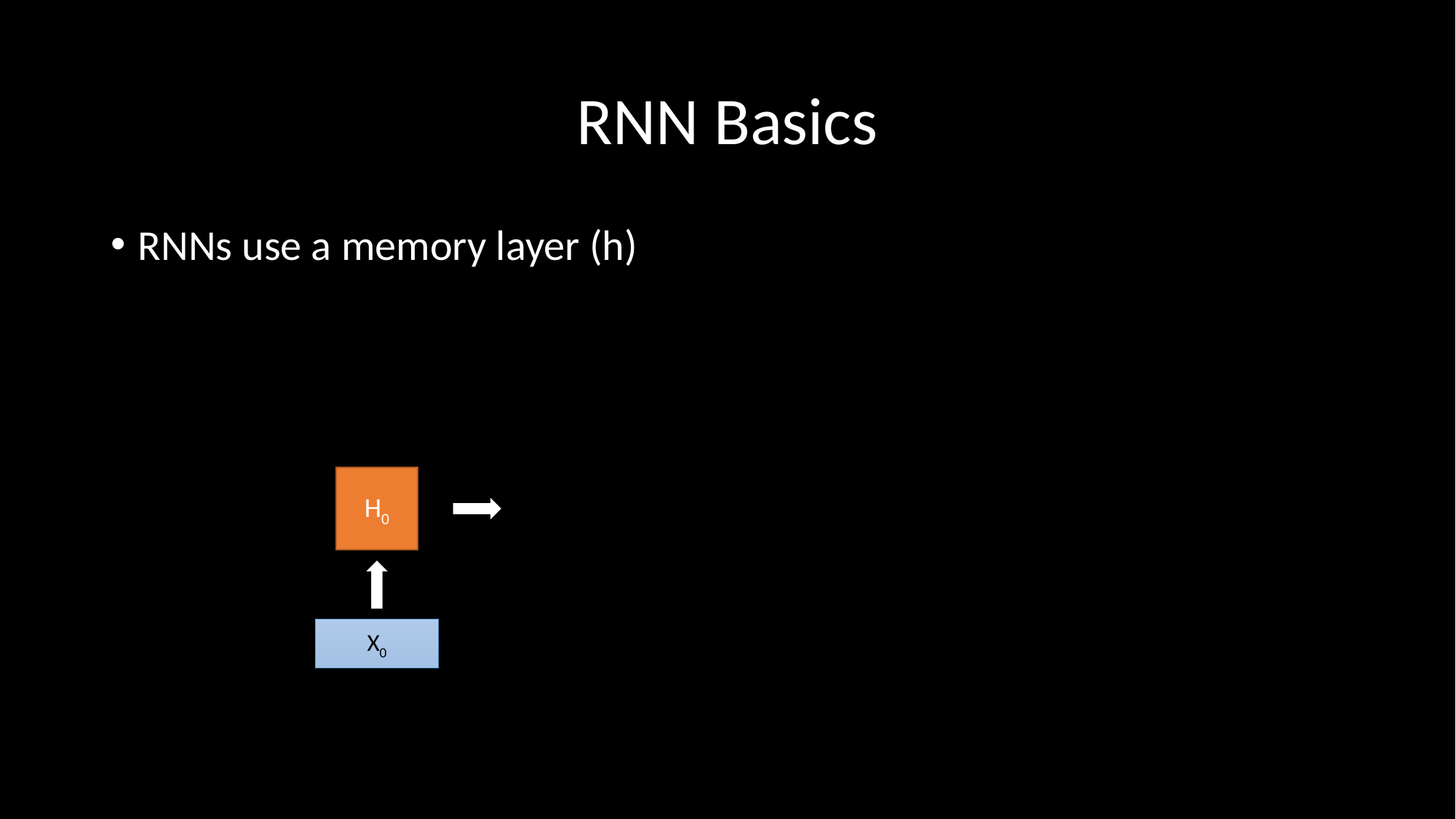

# RNN Basics
RNNs use a memory layer (h)
H0

X0